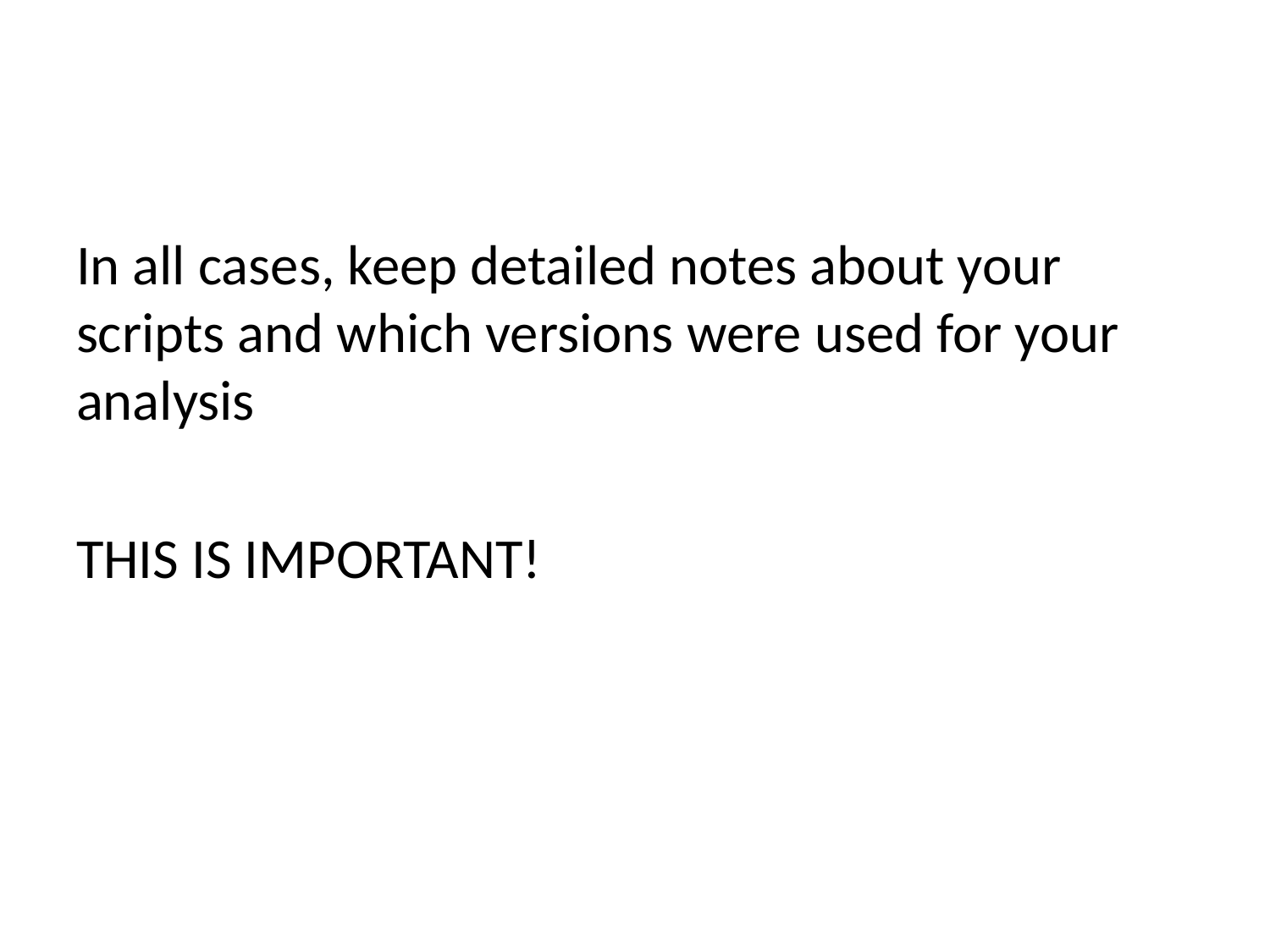

#
In all cases, keep detailed notes about your scripts and which versions were used for your analysis

THIS IS IMPORTANT!